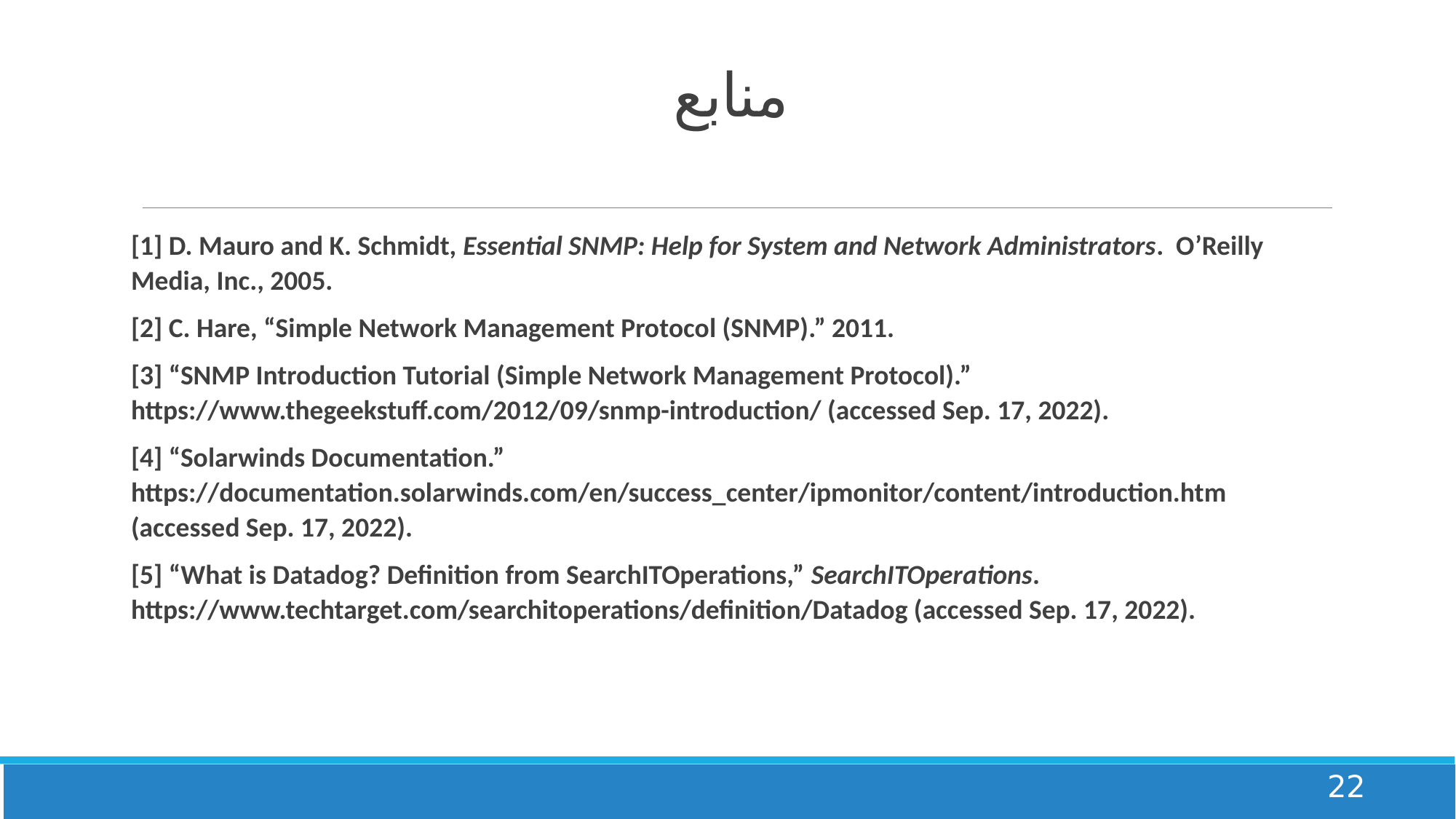

# منابع
[1] D. Mauro and K. Schmidt, Essential SNMP: Help for System and Network Administrators.  O’Reilly Media, Inc., 2005.
[2] C. Hare, “Simple Network Management Protocol (SNMP).” 2011.
[3] “SNMP Introduction Tutorial (Simple Network Management Protocol).” https://www.thegeekstuff.com/2012/09/snmp-introduction/ (accessed Sep. 17, 2022).
[4] “Solarwinds Documentation.” https://documentation.solarwinds.com/en/success_center/ipmonitor/content/introduction.htm (accessed Sep. 17, 2022).
[5] “What is Datadog? Definition from SearchITOperations,” SearchITOperations. https://www.techtarget.com/searchitoperations/definition/Datadog (accessed Sep. 17, 2022).
22